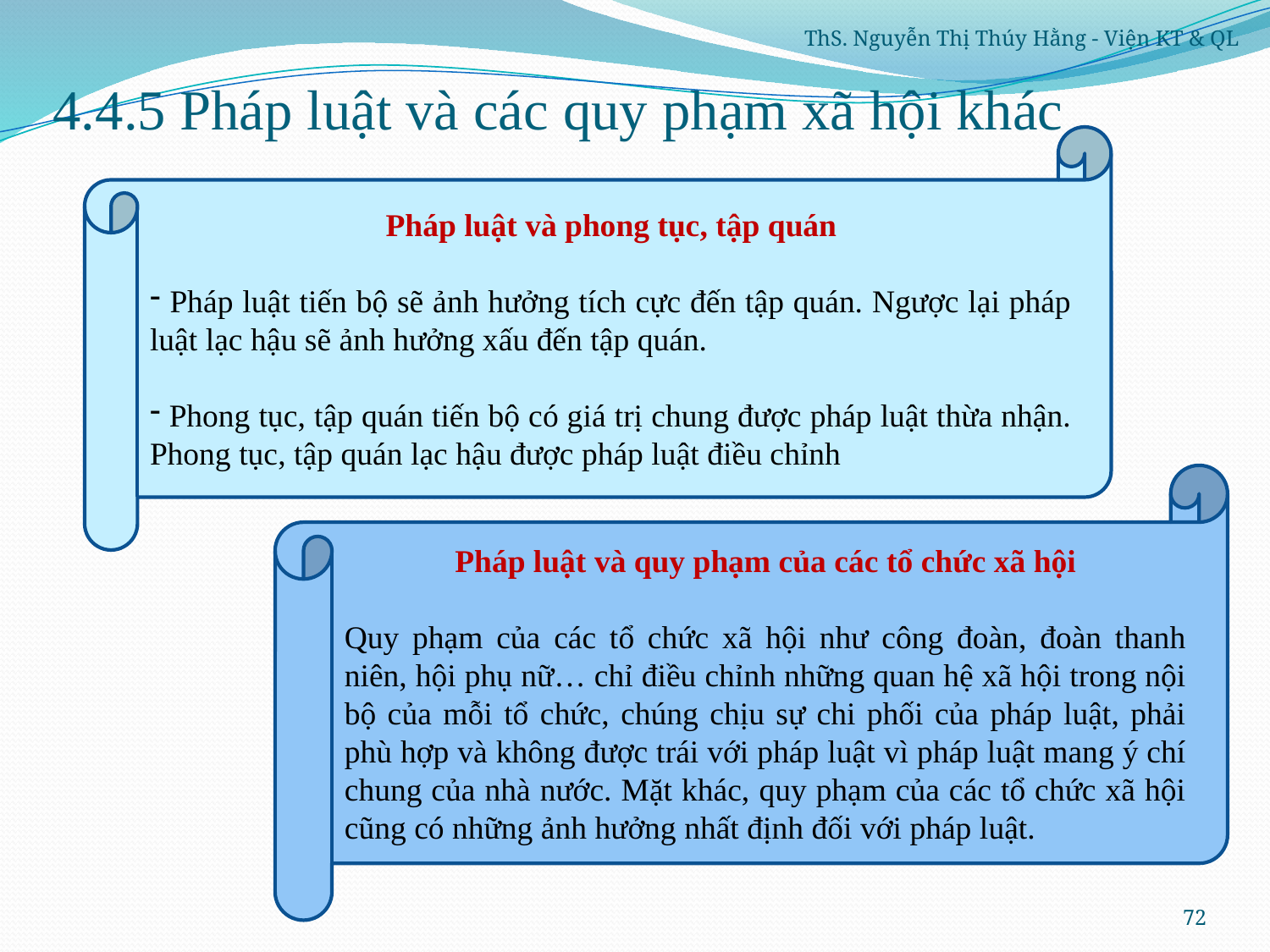

ThS. Nguyễn Thị Thúy Hằng - Viện KT & QL
# 4.4.5	Pháp luật và các quy phạm xã hội khác

Pháp luật và phong tục, tập quán

 Pháp luật tiến bộ sẽ ảnh hưởng tích cực đến tập quán. Ngược lại pháp luật lạc hậu sẽ ảnh hưởng xấu đến tập quán.

 Phong tục, tập quán tiến bộ có giá trị chung được pháp luật thừa nhận. Phong tục, tập quán lạc hậu được pháp luật điều chỉnh
Pháp luật và quy phạm của các tổ chức xã hội

Quy phạm của các tổ chức xã hội như công đoàn, đoàn thanh niên, hội phụ nữ… chỉ điều chỉnh những quan hệ xã hội trong nội bộ của mỗi tổ chức, chúng chịu sự chi phối của pháp luật, phải phù hợp và không được trái với pháp luật vì pháp luật mang ý chí chung của nhà nước. Mặt khác, quy phạm của các tổ chức xã hội cũng có những ảnh hưởng nhất định đối với pháp luật.
72